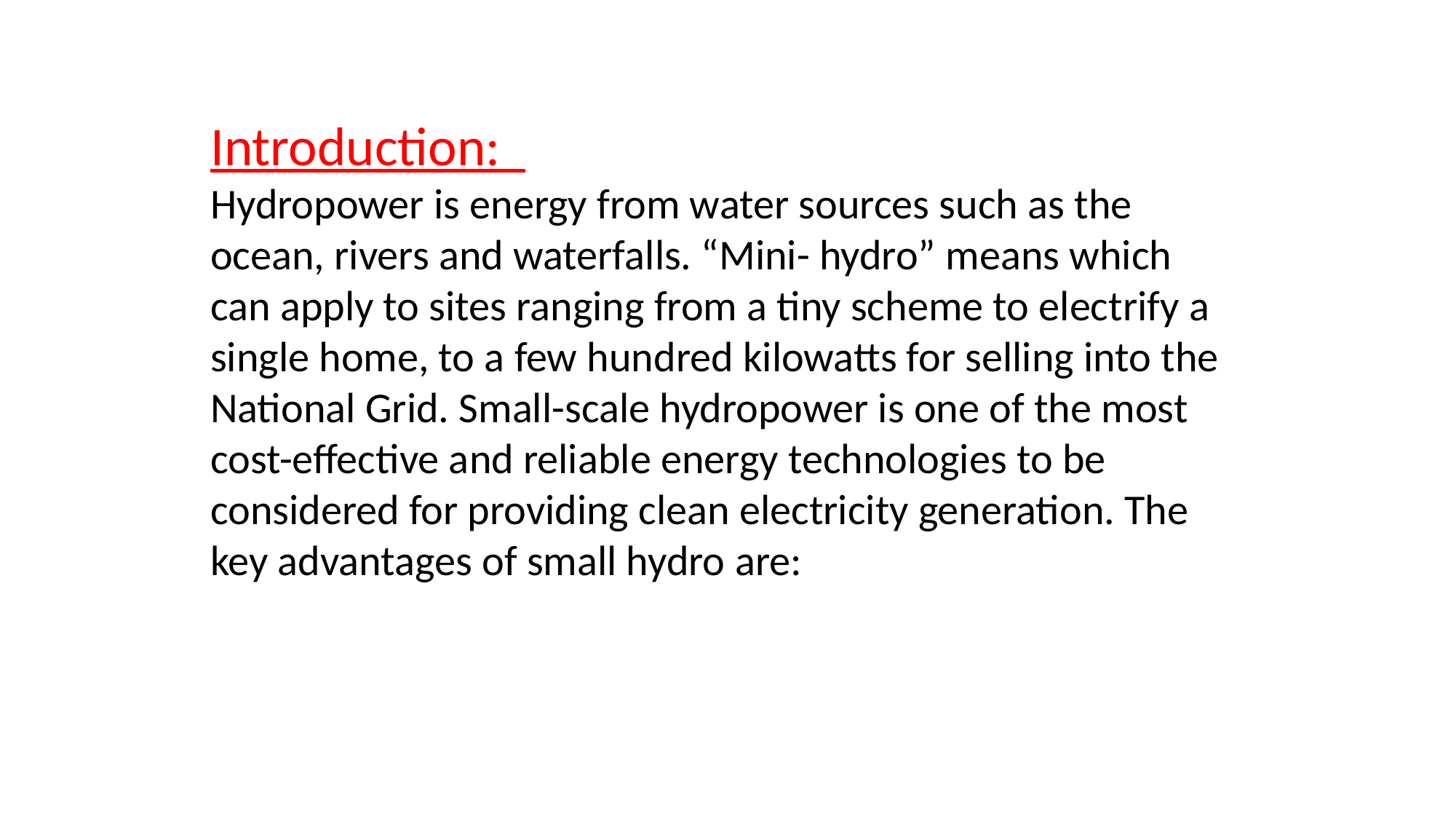

Introduction:
Hydropower is energy from water sources such as the ocean, rivers and waterfalls. “Mini- hydro” means which can apply to sites ranging from a tiny scheme to electrify a single home, to a few hundred kilowatts for selling into the National Grid. Small-scale hydropower is one of the most cost-effective and reliable energy technologies to be considered for providing clean electricity generation. The key advantages of small hydro are: